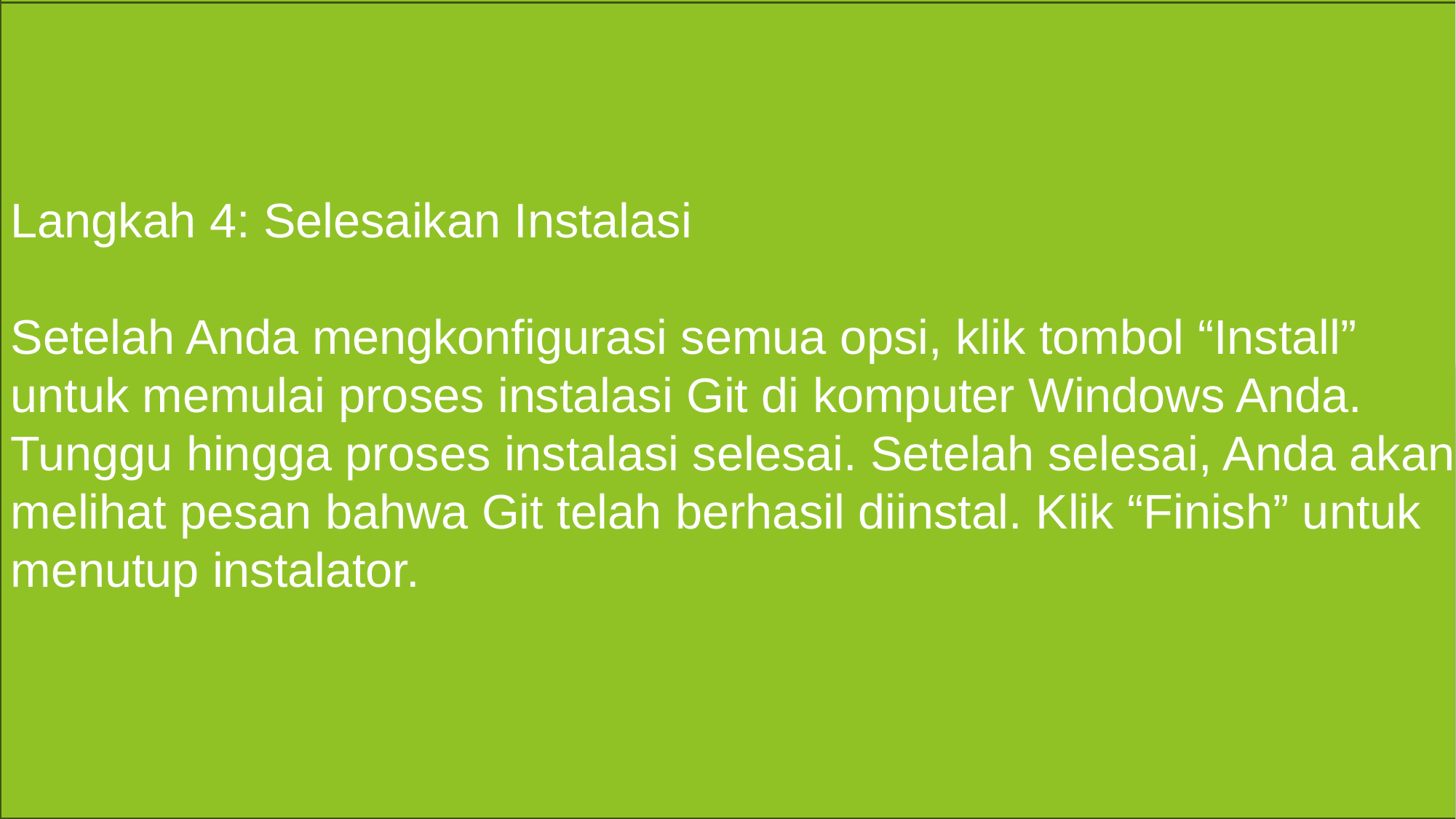

Langkah 1: Unduh Instalator Git

Langkah pertama adalah mengunduh instalator Git untuk Windows. Anda dapat mengikuti langkah-langkah ini:
Buka peramban web Anda dan pergi ke situs web resmi Git di https://git-scm.com/.
Di halaman beranda situs web, Anda akan melihat tombol “Download for Windows”. Klik tombol ini untuk memulai pengunduhan instalator Git.
Proses pengunduhan akan dimulai, dan Anda dapat melihat status pengunduhan di bilah tugas atau di jendela peramban Anda. Tunggu hingga pengunduhan selesai.

Langkah 2: Jalankan Instalator Git
Setelah instalator Git selesai diunduh, langkah berikutnya mengenai cara install Git di Windows adalah menjalankannya dan mengatur Git di komputer Windows Anda.
Cari file instalator Git yang baru saja diunduh (biasanya memiliki nama seperti “Git-x.x.x-64-bit.exe,” di mana “x.x.x” adalah versi Git). Klik dua kali pada file ini untuk menjalankan instalator.
Jika sistem Anda meminta izin administrator, izinkan aplikasi untuk membuat perubahan di komputer Anda dengan mengklik “Yes” atau “Run as administrator.”

Langkah 3: Konfigurasi Instalasi Git

Setelah menjalankan instalator Git, Anda akan melihat jendela instalasi yang akan membimbing Anda melalui proses konfigurasi. Ikuti langkah-langkah berikut:
Pilih Bahasa: Pilih bahasa yang diinginkan untuk instalasi. Bahasa default adalah bahasa Inggris.
Syarat Lisensi: Baca dan terima syarat lisensi Git.
Lokasi Instalasi: Biarkan pengaturan ini di standar jika Anda tidak memiliki alasan khusus untuk mengubahnya.
Komponen: Pastikan semua komponen yang disarankan telah dipilih. Ini termasuk Git Bash, Git GUI, dan Git CMD.
Editor Teks Bawaan: Pilih editor teks yang akan digunakan bersama Git. Editor bawaan seperti Vim atau Nano biasanya sudah memadai.
Line Ending (Akhir Baris): Pilih cara Git menangani baris akhir (CR-LF atau LF). Biasanya, opsi default akan berfungsi dengan baik.
Terminal: Pilih terminal yang akan digunakan dengan Git Bash. Opsi default adalah “Use Windows’ default console window.”
Library SSL/TLS: Pilih “Use the OpenSSL library.”
Git Credential Manager: Pastikan opsi ini diaktifkan agar Git dapat menyimpan kredensial dengan aman.
Line Endings di Proyek Git: Pilih “Checkout as-is, commit as-is” agar Git mengelola baris akhir dengan cara yang konsisten.

Langkah 4: Selesaikan Instalasi

Setelah Anda mengkonfigurasi semua opsi, klik tombol “Install” untuk memulai proses instalasi Git di komputer Windows Anda.
Tunggu hingga proses instalasi selesai. Setelah selesai, Anda akan melihat pesan bahwa Git telah berhasil diinstal. Klik “Finish” untuk menutup instalator.

Langkah 5: Verifikasi Instalasi

Untuk memastikan Git telah diinstal dengan sukses, buka Command Prompt atau PowerShell dan ketik perintah berikut:
git –version
Jika git telah diinstall dengan benar, Anda akan melihat versi Git yang terpasang dan selamat! Anda telah berhasil mengetahui cara install Git di Windows Anda.
Anda sekarang siap untuk memulai penggunaan Git dan mengelola repositori kode sumber Anda. Pastikan Anda juga mengkonfigurasi nama pengguna dan alamat email Anda di Git sebelum memulai proyek pertama Anda.
Jangan lupa bagikan artikel ini agar banyak orang mengetahui bagaimana cara install Git di Windows!